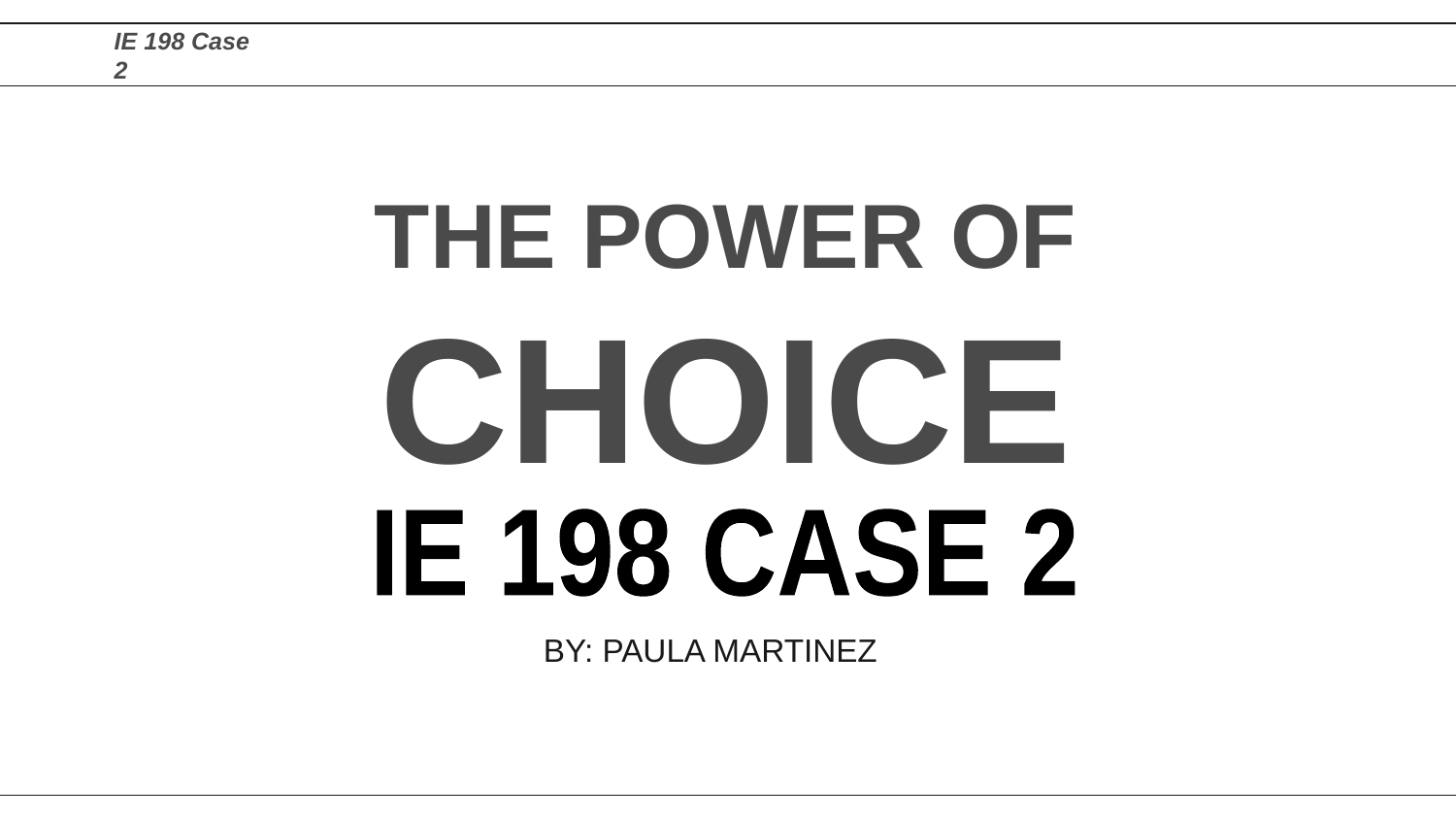

IE 198 Case 2
# THE POWER OF CHOICE
IE 198 CASE 2
BY: PAULA MARTINEZ